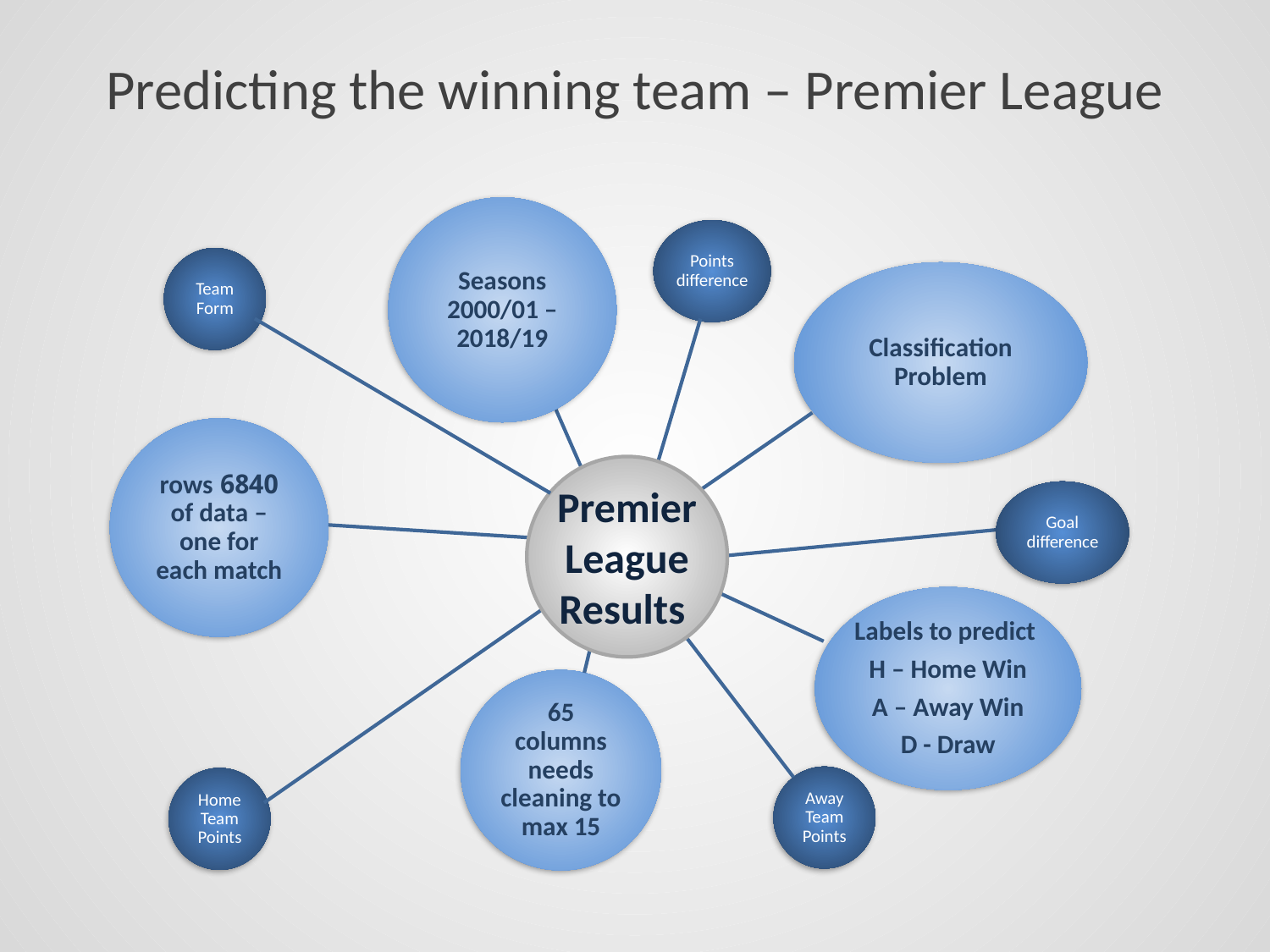

# Predicting the winning team – Premier League
Seasons 2000/01 – 2018/19
Points difference
Team Form
Classification Problem

6840 rows of data – one for each match
Premier League Results
Goal difference
Labels to predict
H – Home Win
A – Away Win
D - Draw
65 columns needs cleaning to max 15
Away Team Points
Home Team Points